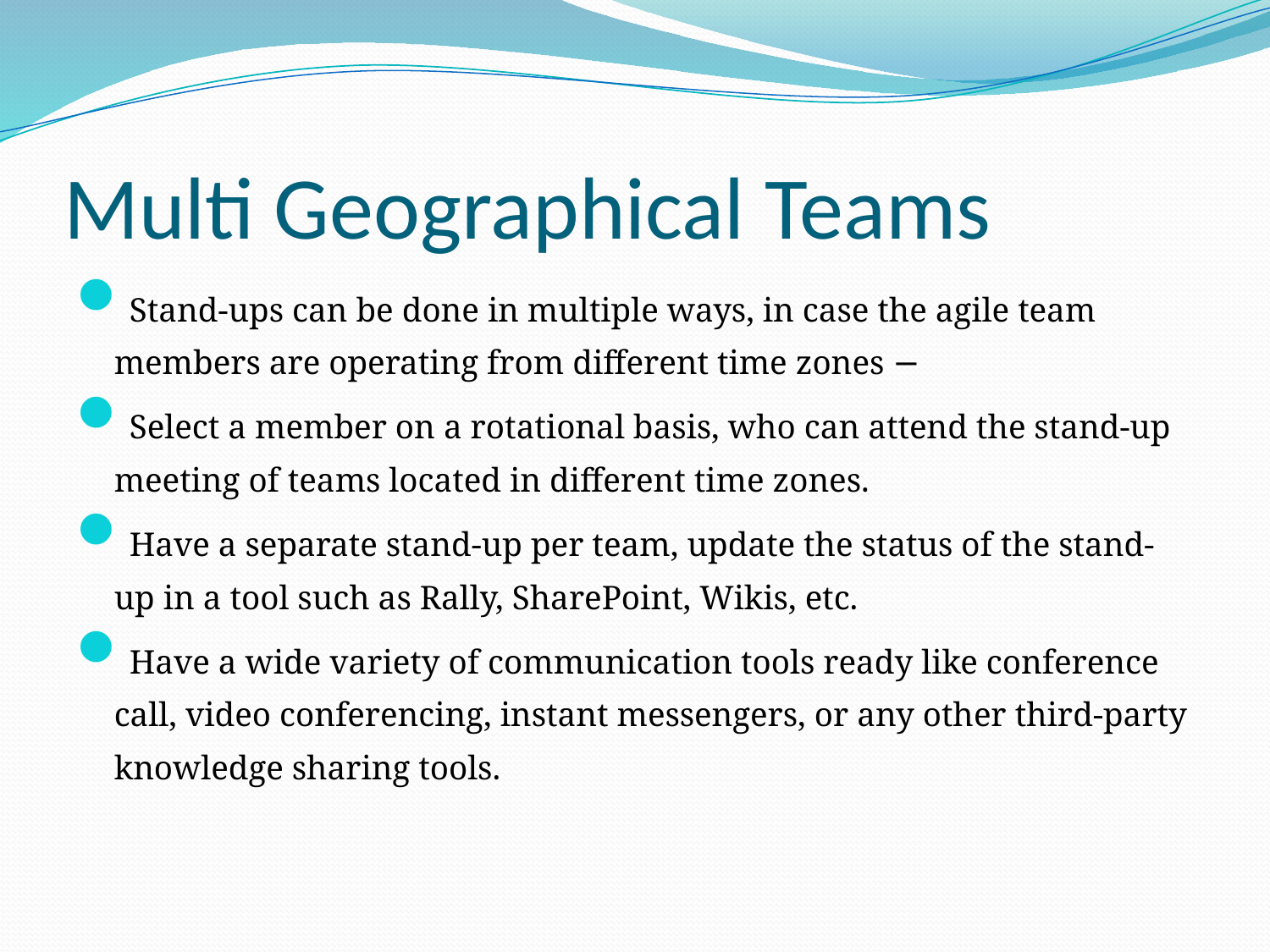

# Multi Geographical Teams
Stand-ups can be done in multiple ways, in case the agile team members are operating from different time zones −
Select a member on a rotational basis, who can attend the stand-up meeting of teams located in different time zones.
Have a separate stand-up per team, update the status of the stand-up in a tool such as Rally, SharePoint, Wikis, etc.
Have a wide variety of communication tools ready like conference call, video conferencing, instant messengers, or any other third-party knowledge sharing tools.